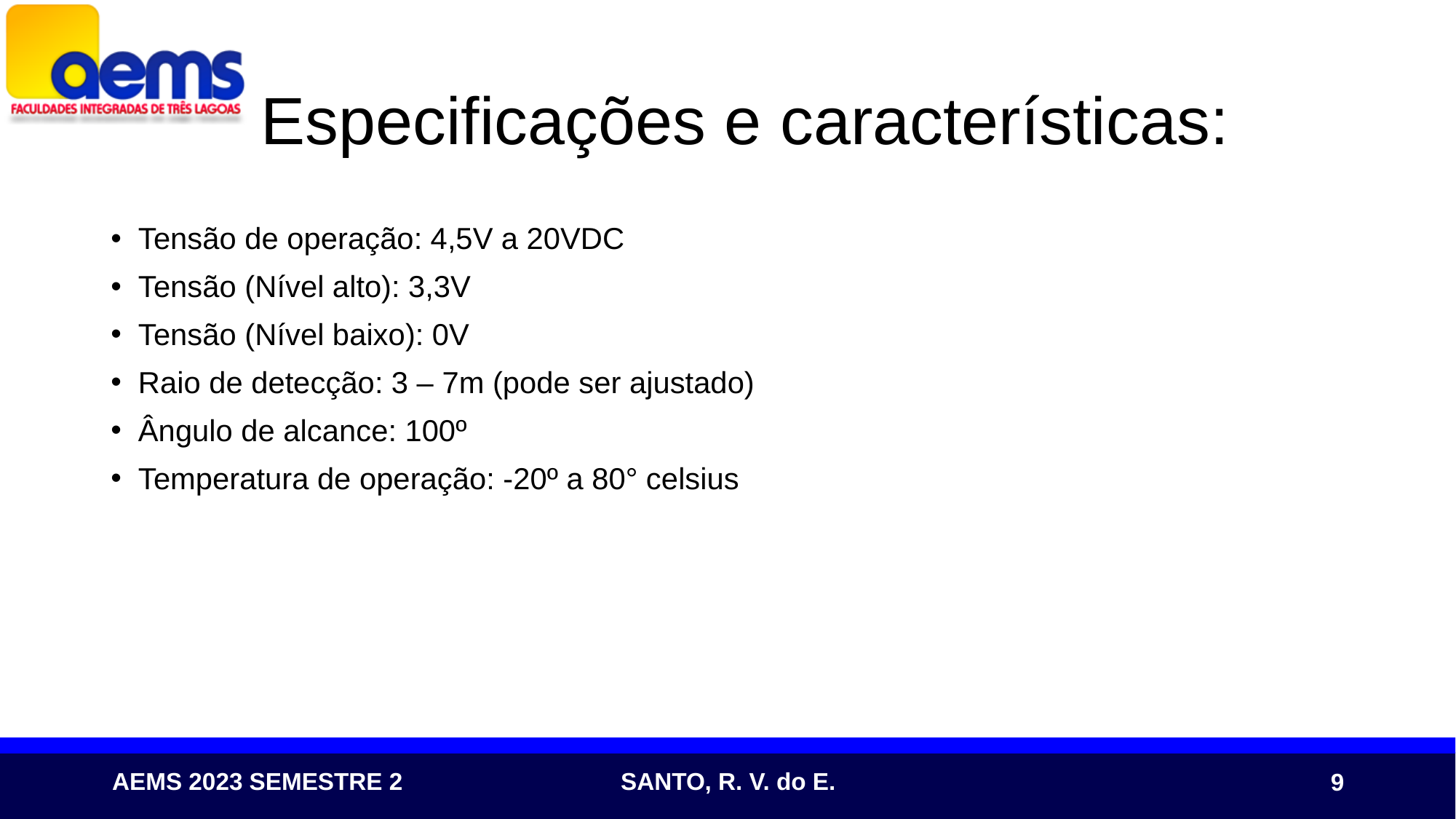

# Especificações e características:
Tensão de operação: 4,5V a 20VDC
Tensão (Nível alto): 3,3V
Tensão (Nível baixo): 0V
Raio de detecção: 3 – 7m (pode ser ajustado)
Ângulo de alcance: 100º
Temperatura de operação: -20º a 80° celsius
9